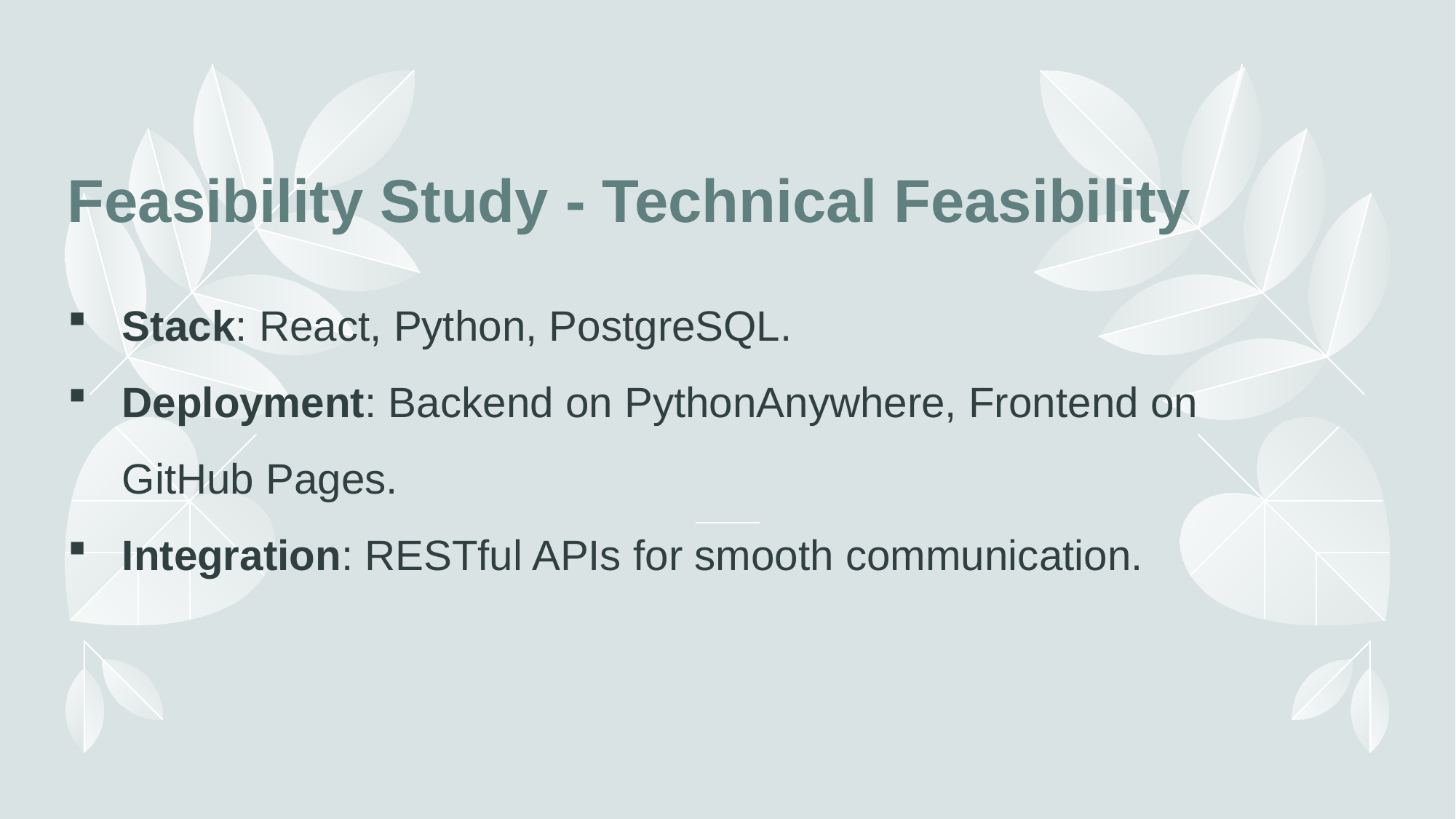

Feasibility Study - Technical Feasibility
Stack: React, Python, PostgreSQL.
Deployment: Backend on PythonAnywhere, Frontend on GitHub Pages.
Integration: RESTful APIs for smooth communication.